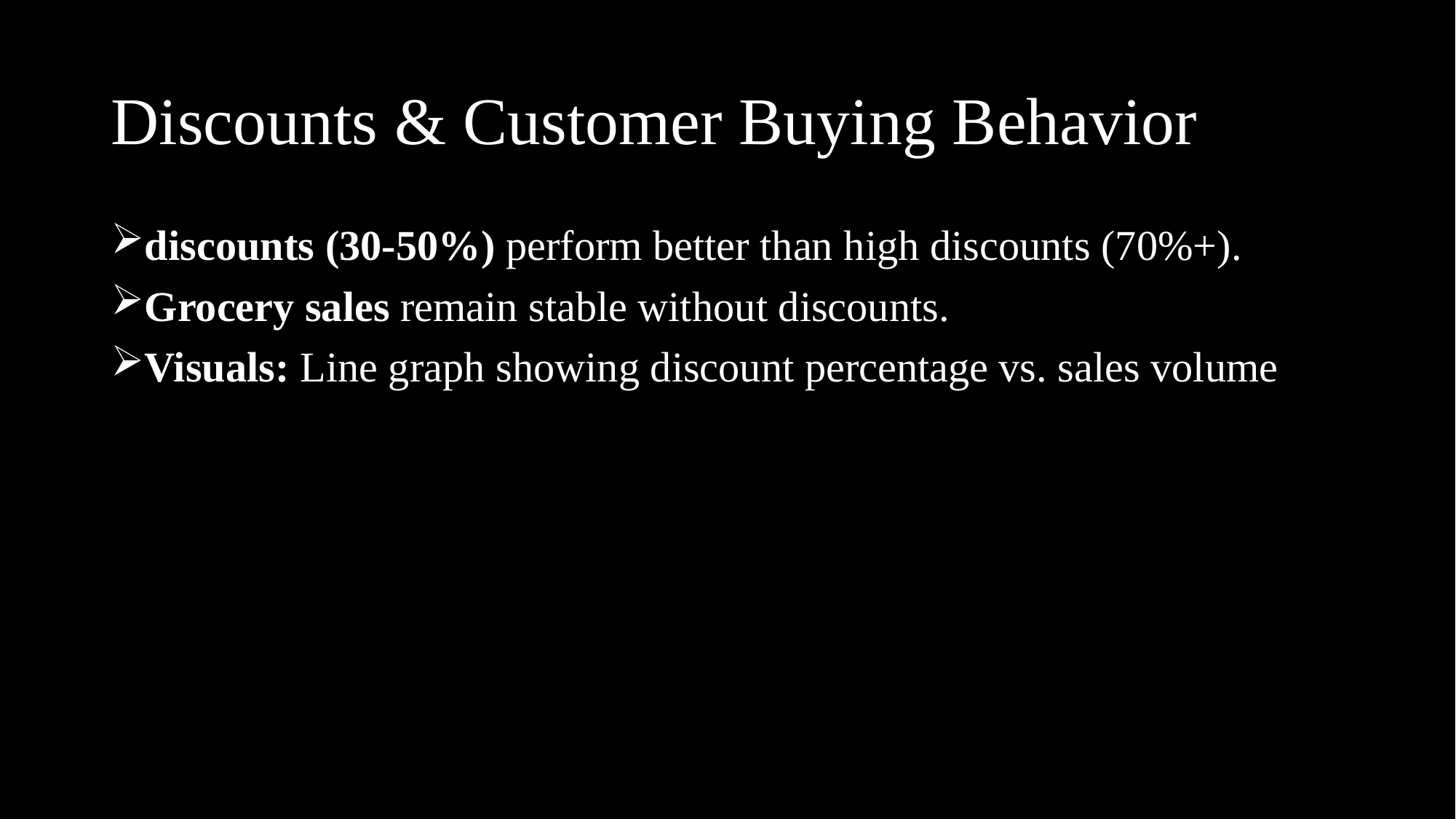

# Discounts & Customer Buying Behavior
discounts (30-50%) perform better than high discounts (70%+).
Grocery sales remain stable without discounts.
Visuals: Line graph showing discount percentage vs. sales volume